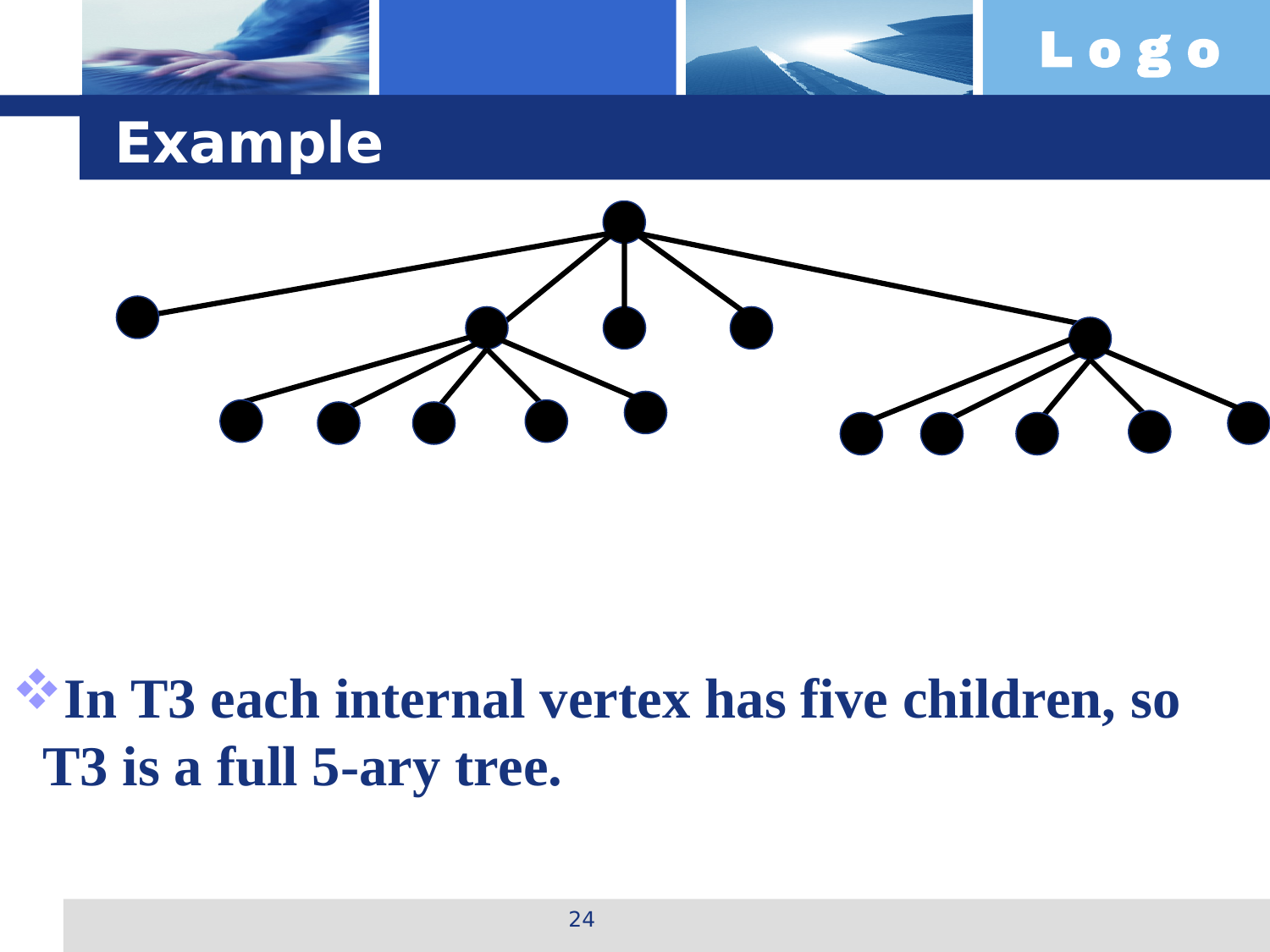

# Example

In T3 each internal vertex has five children, so T3 is a full 5-ary tree.
24